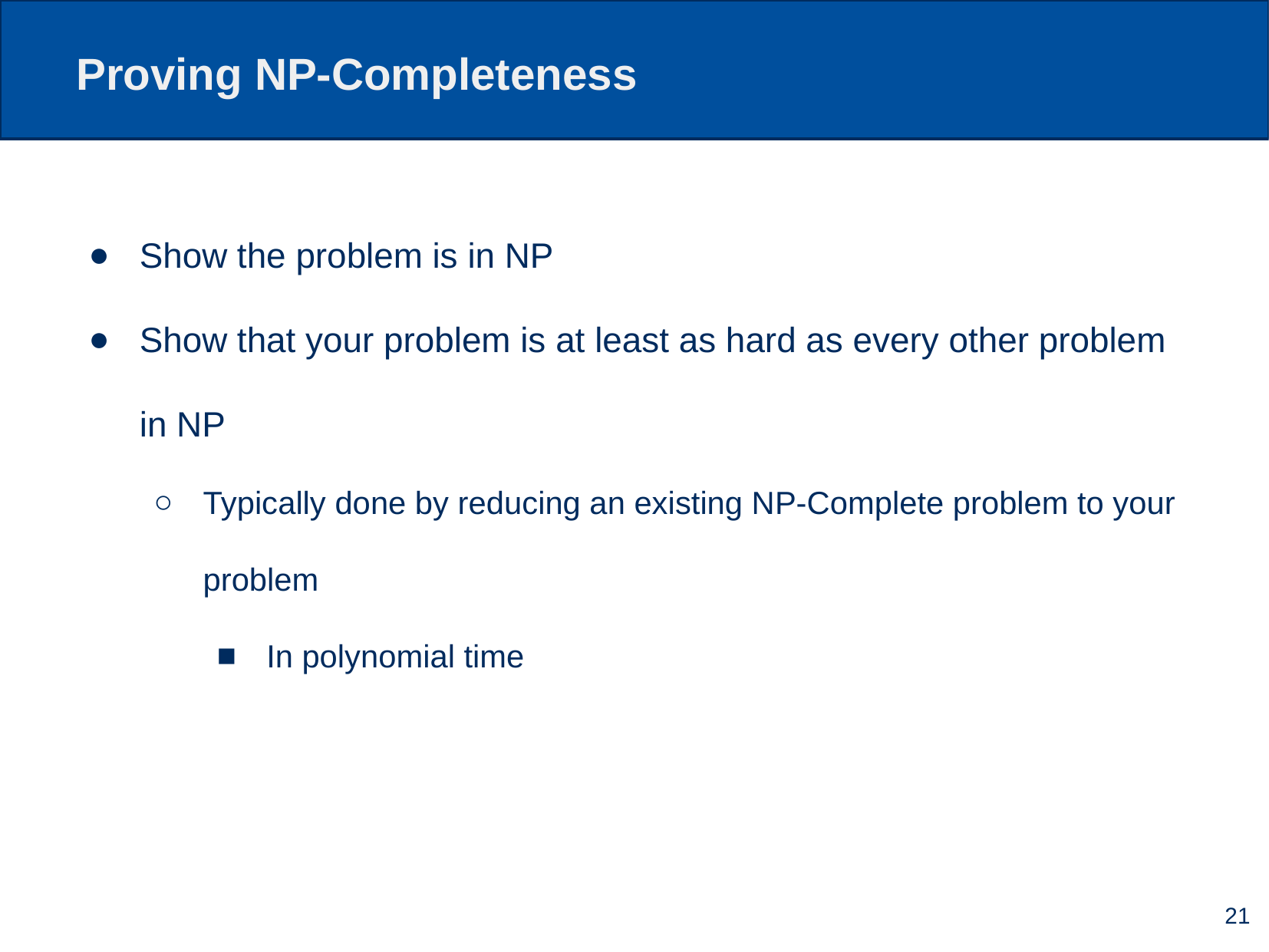

# Proving NP-Completeness
Show the problem is in NP
Show that your problem is at least as hard as every other problem in NP
Typically done by reducing an existing NP-Complete problem to your problem
In polynomial time
21